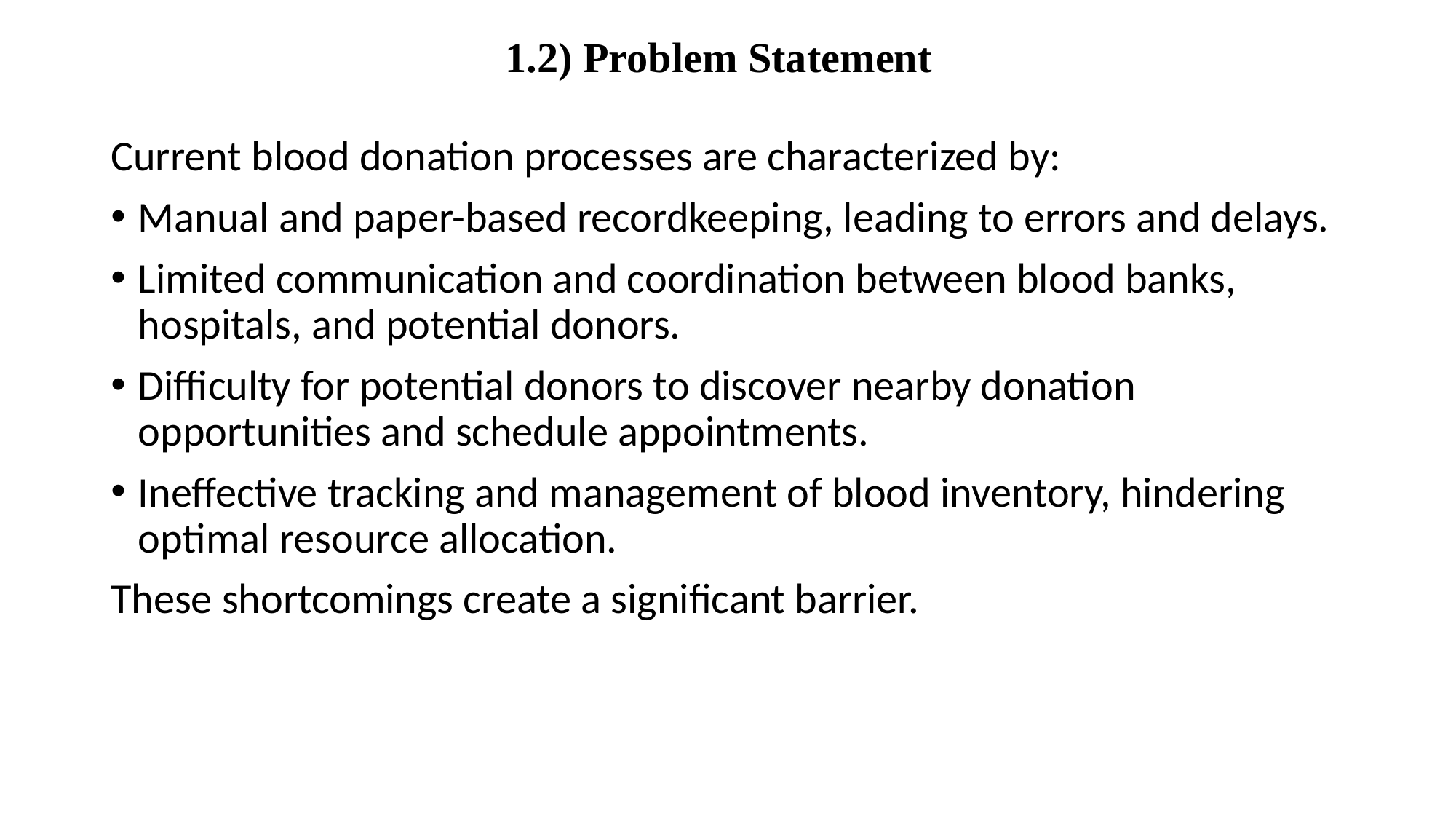

# 1.2) Problem Statement
Current blood donation processes are characterized by:
Manual and paper-based recordkeeping, leading to errors and delays.
Limited communication and coordination between blood banks, hospitals, and potential donors.
Difficulty for potential donors to discover nearby donation opportunities and schedule appointments.
Ineffective tracking and management of blood inventory, hindering optimal resource allocation.
These shortcomings create a significant barrier.